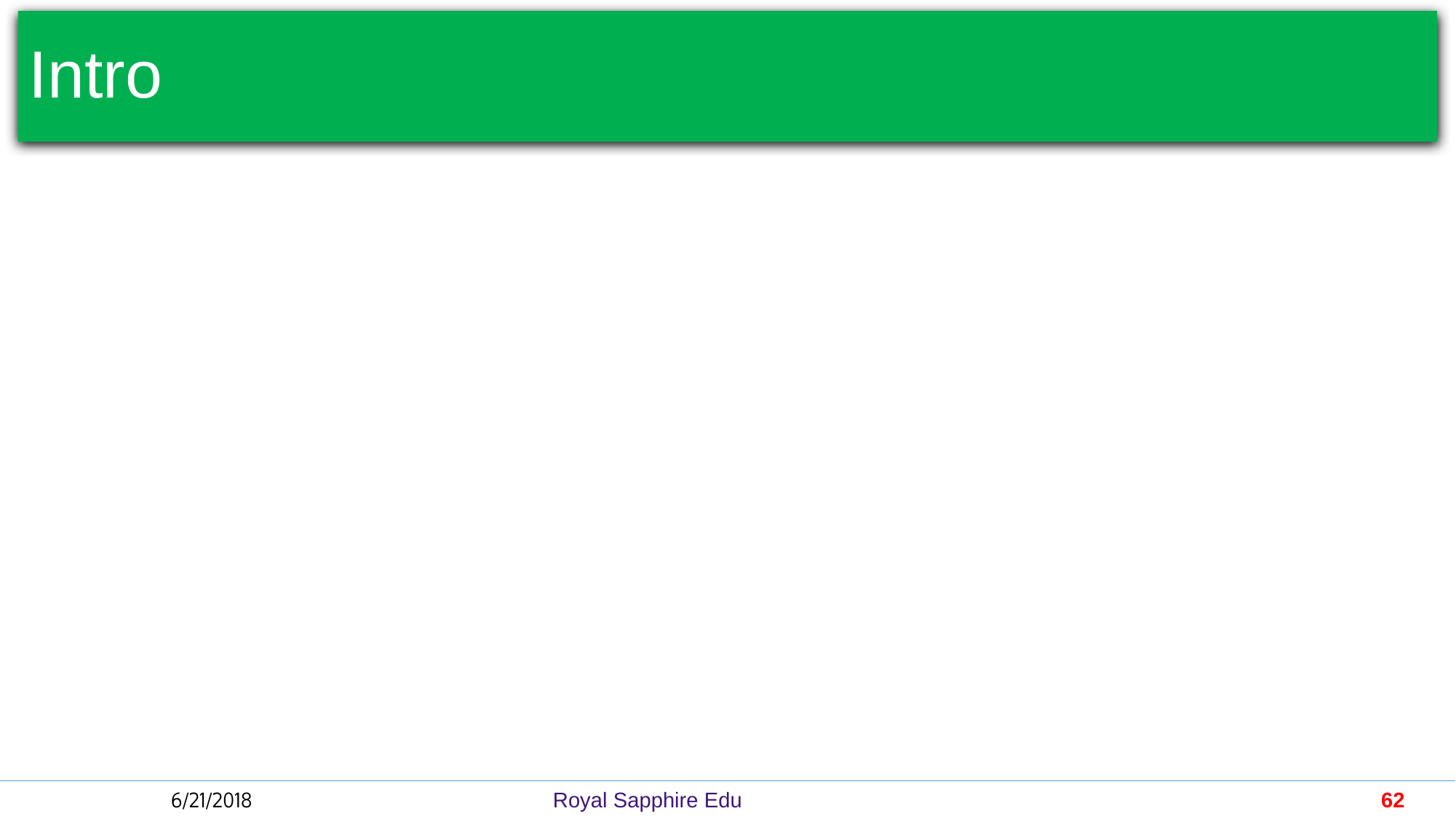

# Intro

6/21/2018
Royal Sapphire Edu
62